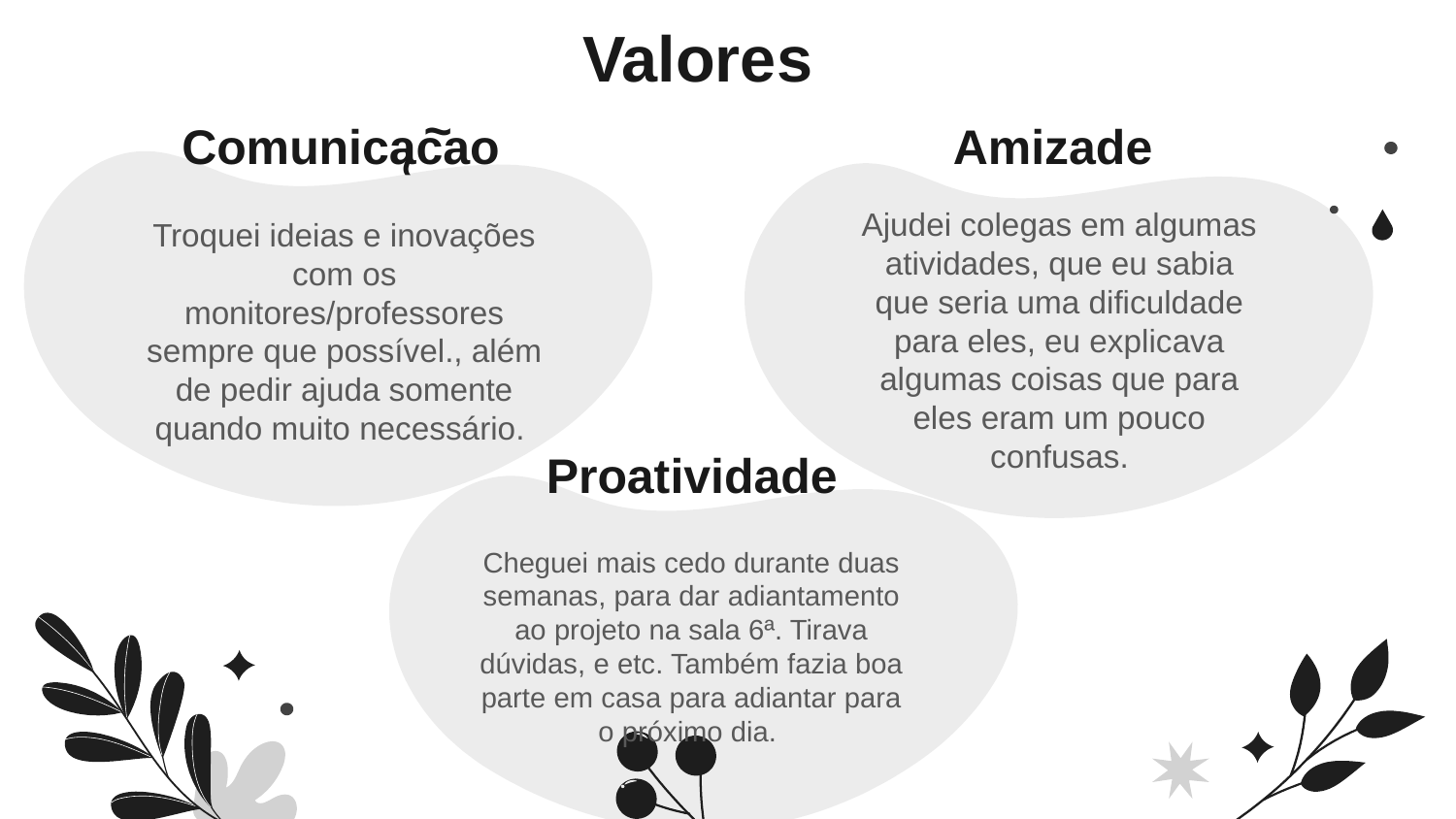

# Valores

~
Comunicacao
Amizade
~
Ajudei colegas em algumas atividades, que eu sabia que seria uma dificuldade para eles, eu explicava algumas coisas que para eles eram um pouco confusas.
Troquei ideias e inovações com os monitores/professores sempre que possível., além de pedir ajuda somente quando muito necessário.

Proatividade
Cheguei mais cedo durante duas semanas, para dar adiantamento ao projeto na sala 6ª. Tirava dúvidas, e etc. Também fazia boa parte em casa para adiantar para o próximo dia.